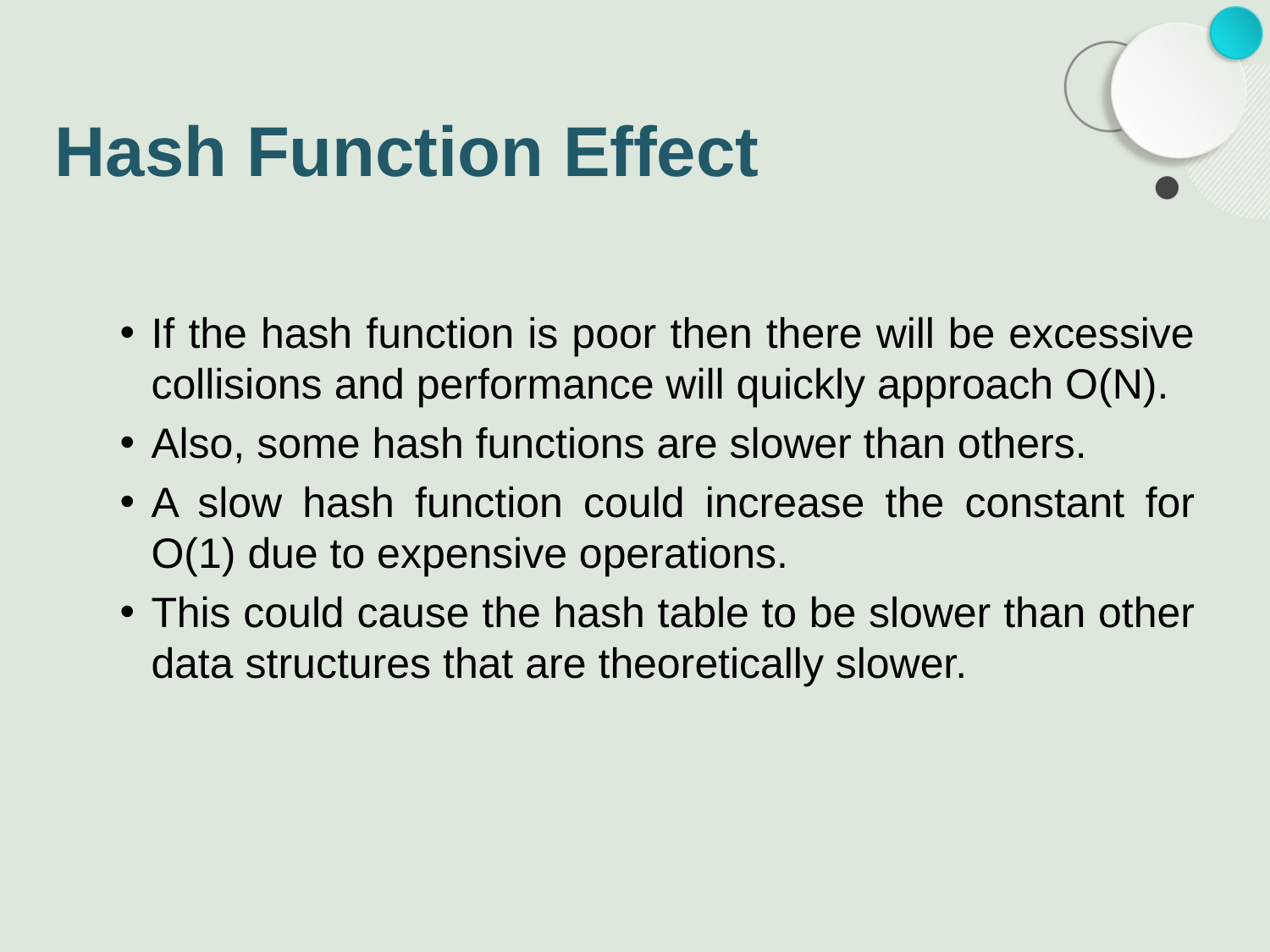

# Hash Function Effect
If the hash function is poor then there will be excessive collisions and performance will quickly approach O(N).
Also, some hash functions are slower than others.
A slow hash function could increase the constant for O(1) due to expensive operations.
This could cause the hash table to be slower than other data structures that are theoretically slower.